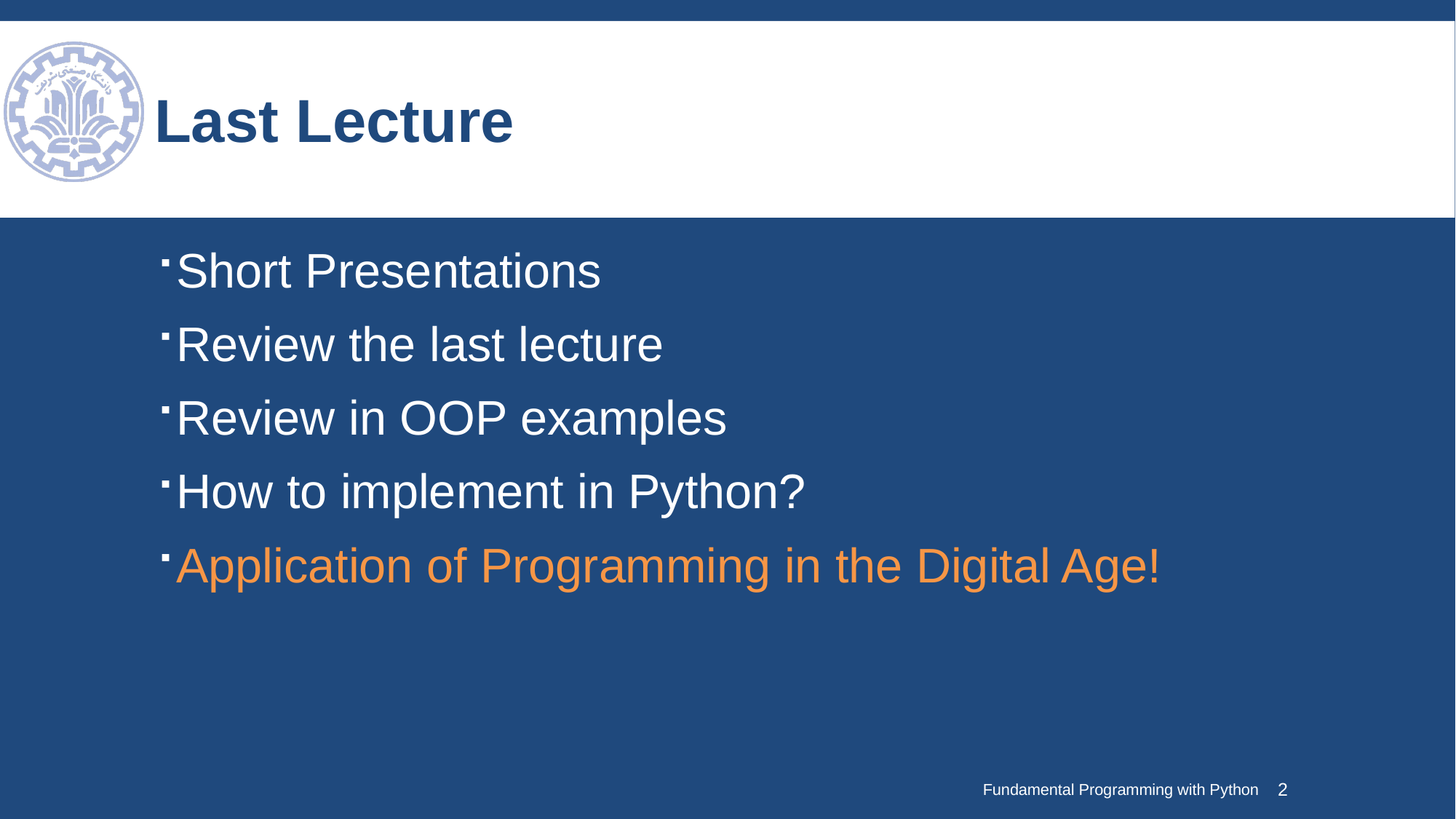

# Last Lecture
Short Presentations
Review the last lecture
Review in OOP examples
How to implement in Python?
Application of Programming in the Digital Age!
Fundamental Programming with Python
2